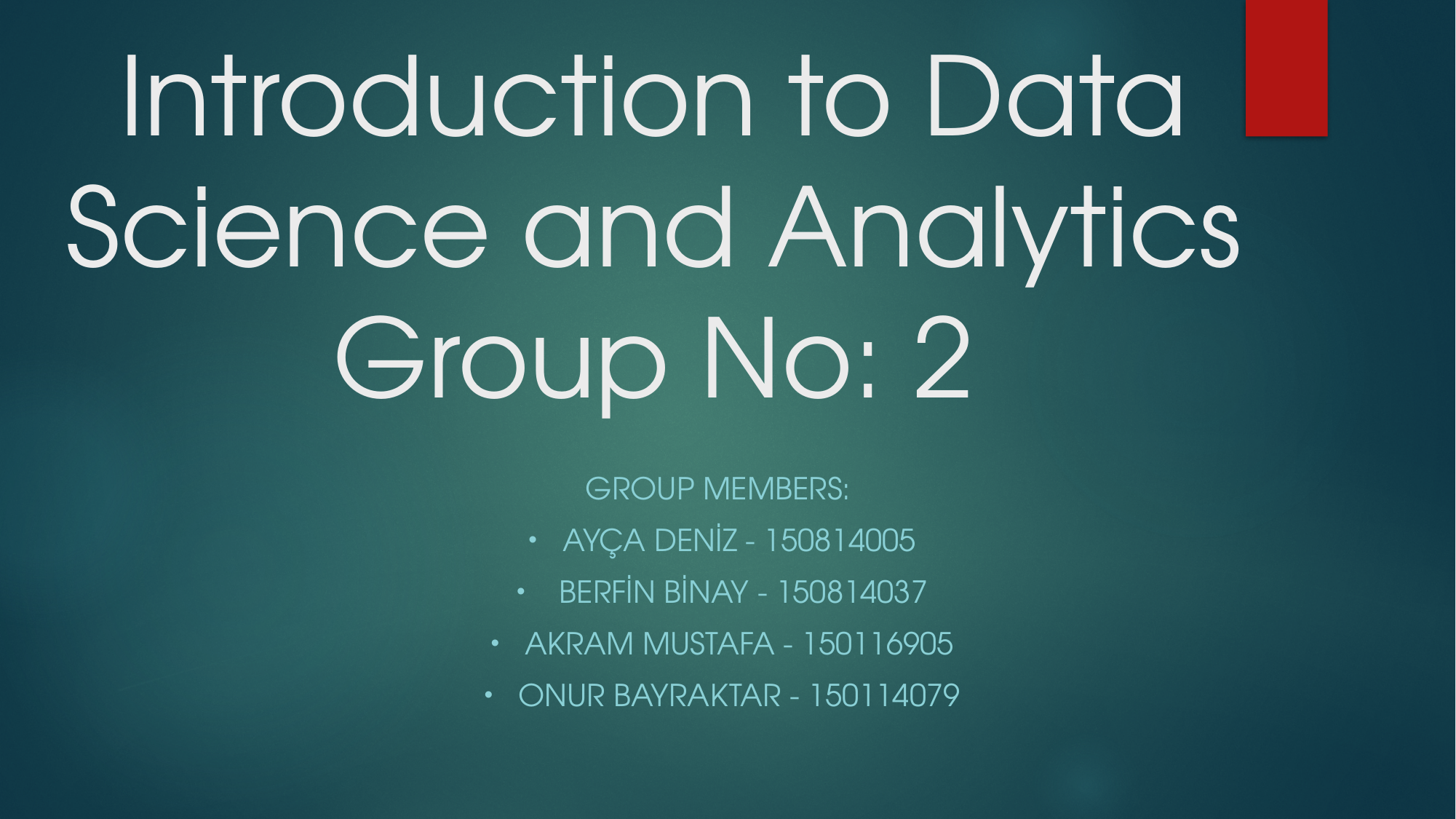

# Introduction to Data Science and Analytics Group No: 2
Group Members:
Ayça Deniz - 150814005
 Berfin Binay - 150814037
Akram Mustafa - 150116905
Onur Bayraktar - 150114079